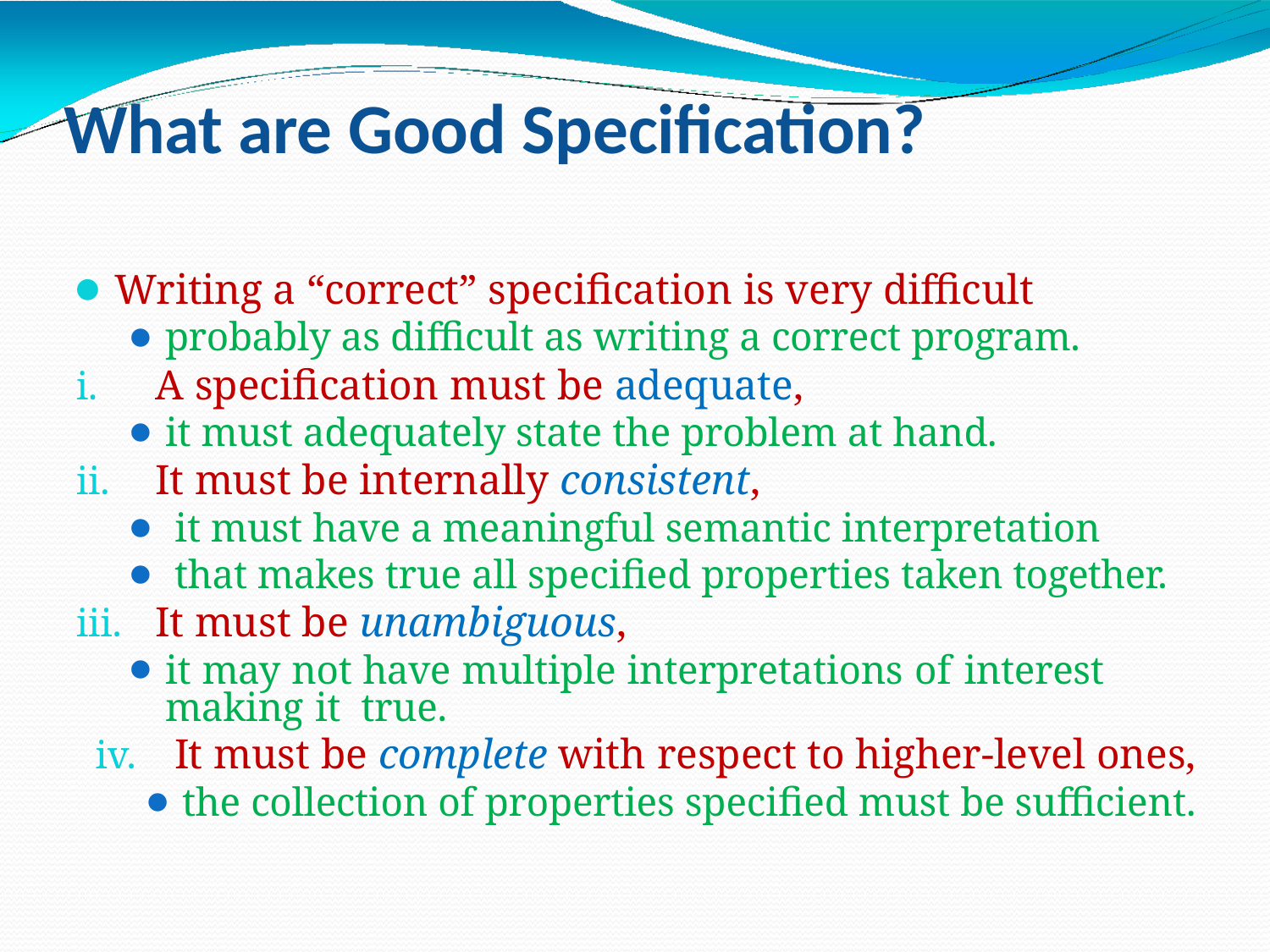

What are Good Specification?
Writing a “correct” specification is very difficult
probably as difficult as writing a correct program.
A specification must be adequate,
it must adequately state the problem at hand.
It must be internally consistent,
it must have a meaningful semantic interpretation
that makes true all specified properties taken together.
It must be unambiguous,
it may not have multiple interpretations of interest making it  true.
It must be complete with respect to higher-level ones,
the collection of properties specified must be sufficient.